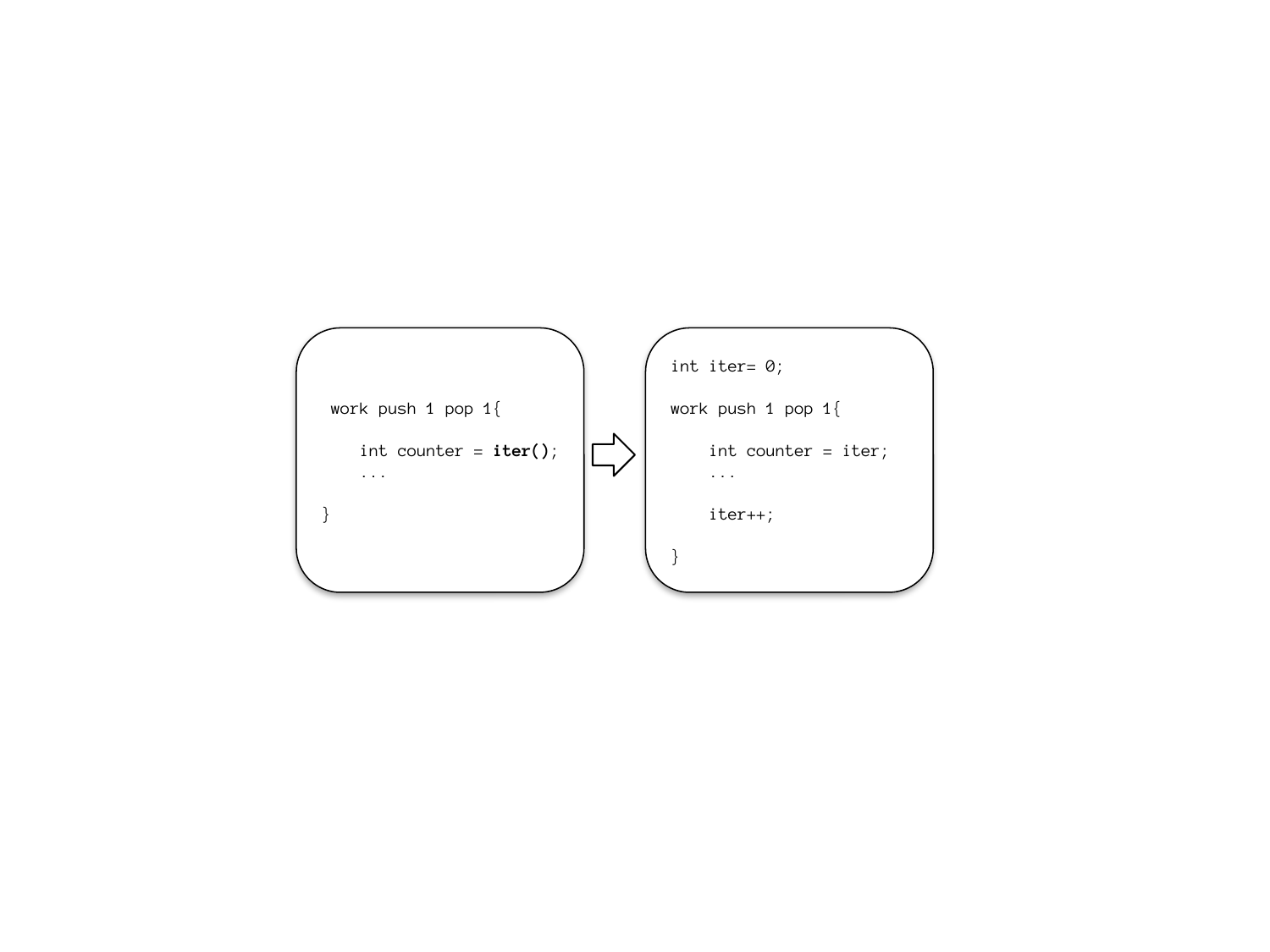

work push 1 pop 1{

    int counter = iter();
    ...

}
int iter= 0;

work push 1 pop 1{

    int counter = iter;
    ...

    iter++;

}